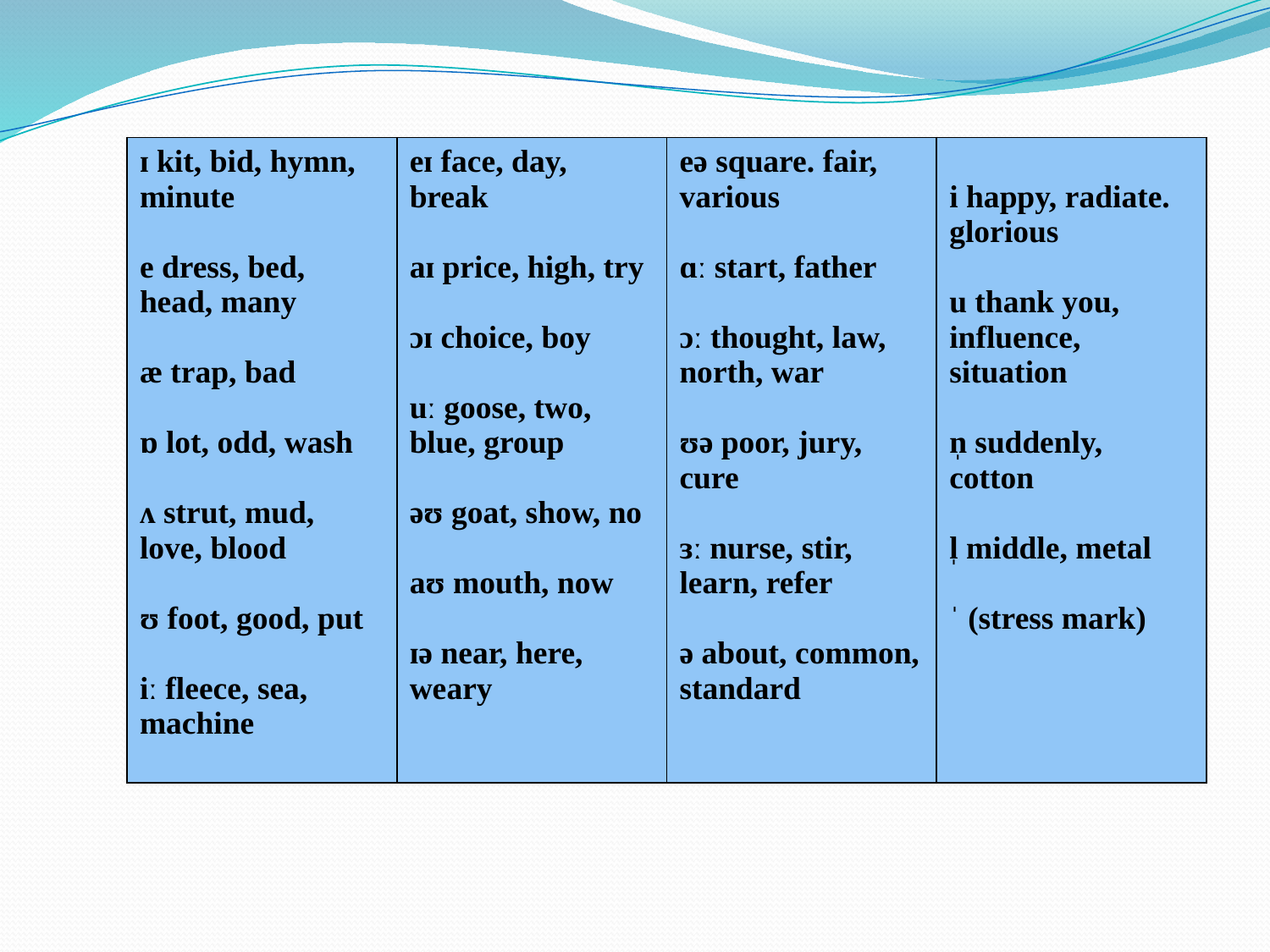

| ɪ kit, bid, hymn, minute e dress, bed, head, many æ trap, bad ɒ lot, odd, wash ʌ strut, mud, love, blood ʊ foot, good, put iː fleece, sea, machine | eɪ face, day, break aɪ price, high, try ɔɪ choice, boy uː goose, two, blue, group əʊ goat, show, no aʊ mouth, now ɪə near, here, weary | eə square. fair, various ɑː start, father ɔː thought, law, north, war ʊə poor, jury, cure ɜː nurse, stir, learn, refer ə about, common, standard | i happy, radiate. glorious u thank you, influence, situation n̩ suddenly, cotton l̩ middle, metal ˈ (stress mark) |
| --- | --- | --- | --- |